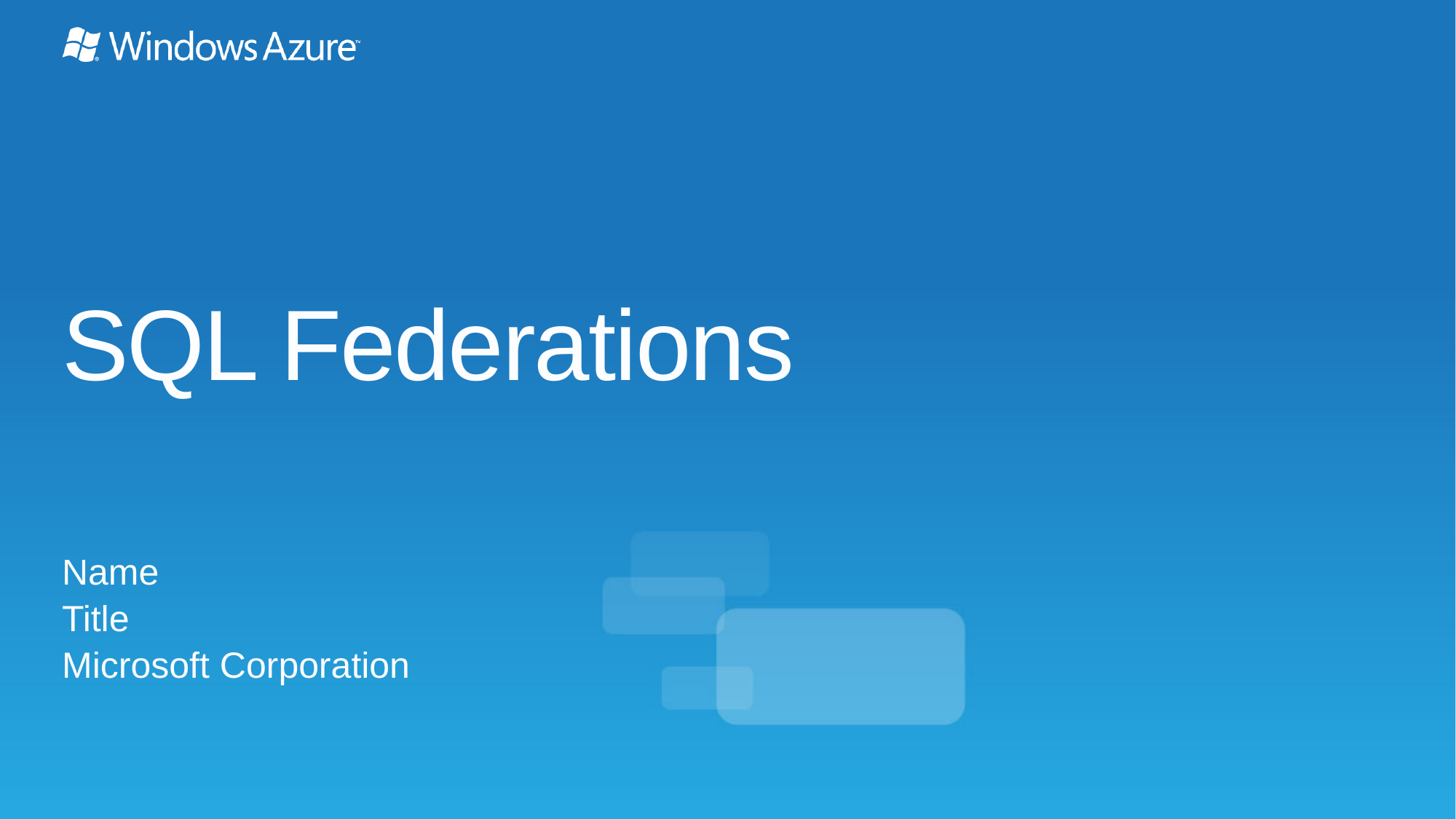

# SQL Federations
Name
Title
Microsoft Corporation